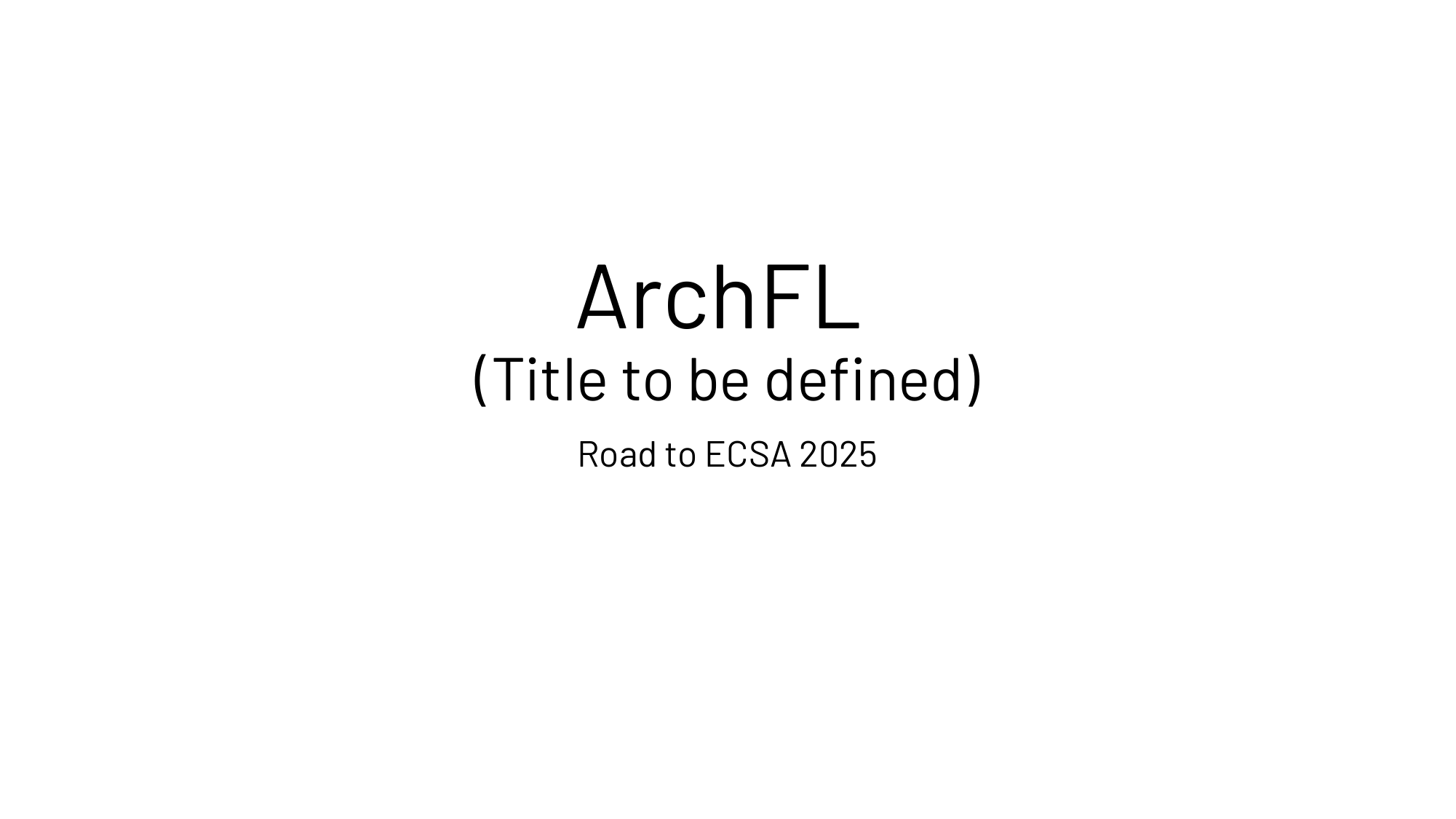

# ArchFL (Title to be defined)
Road to ECSA 2025